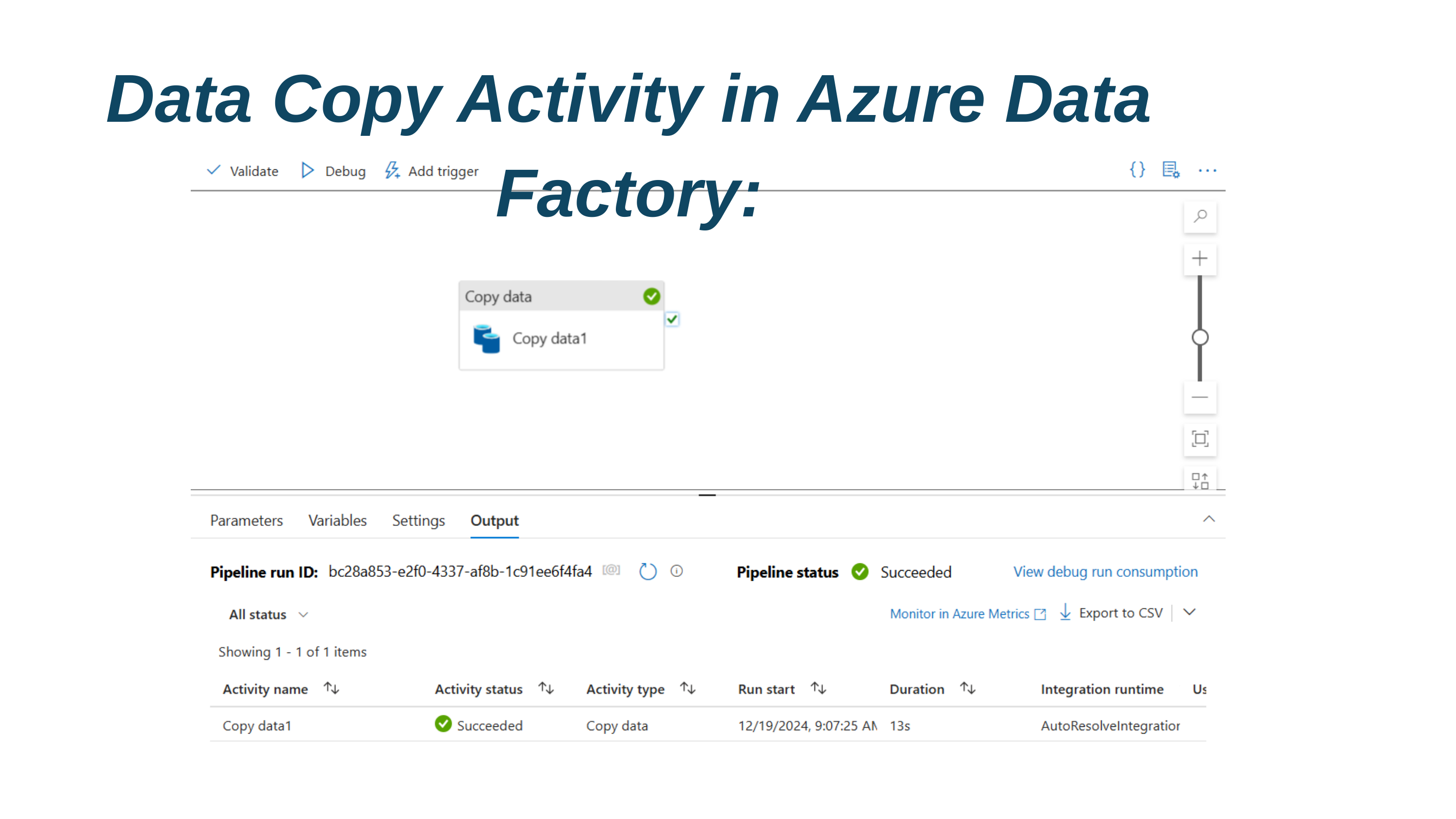

Data Copy Activity in Azure Data Factory: